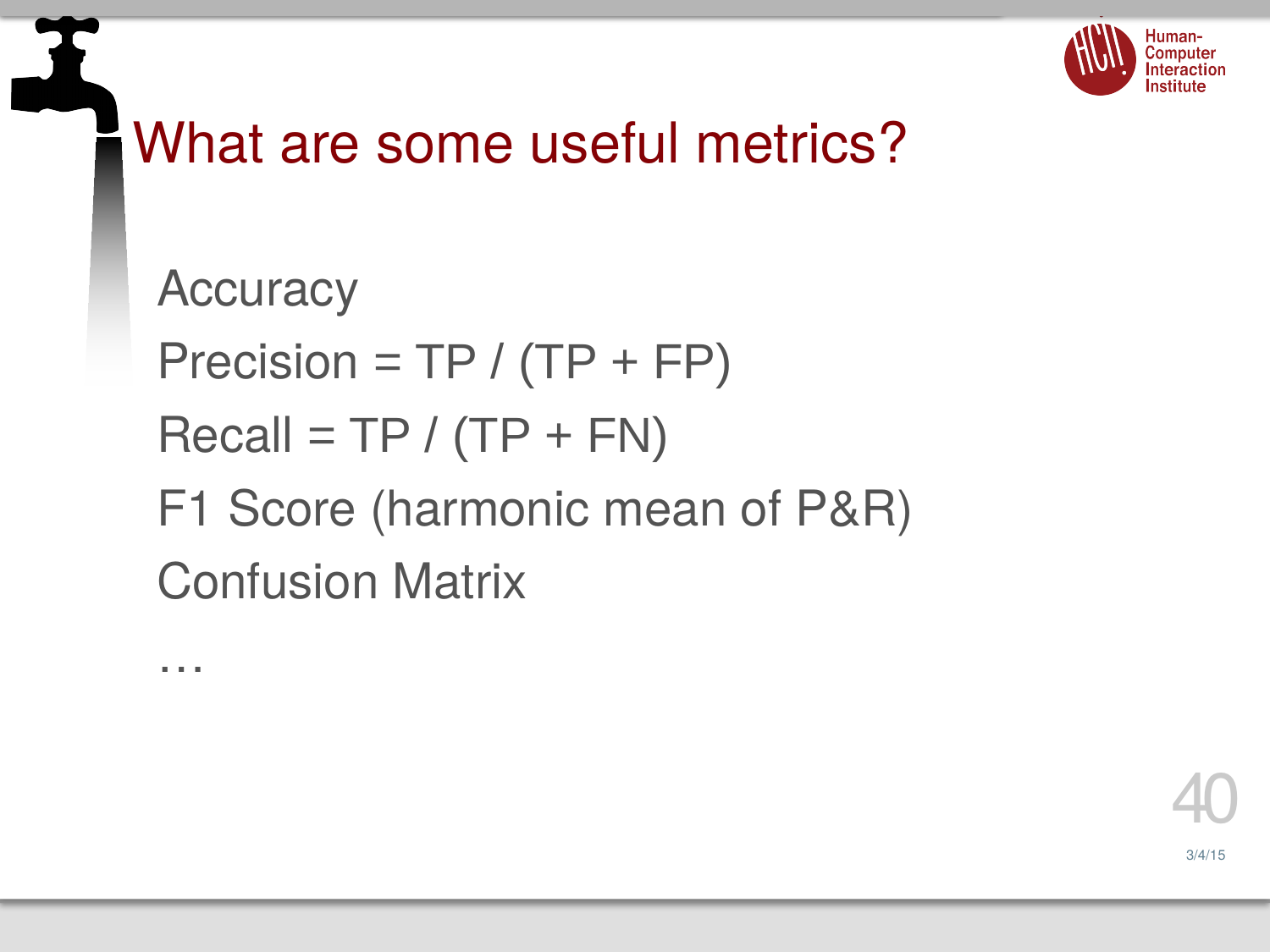

# What are some useful metrics?
Accuracy
Precision = TP / (TP + FP)
Recall = TP / (TP + FN)
F1 Score (harmonic mean of P&R)
Confusion Matrix
…
40
3/4/15